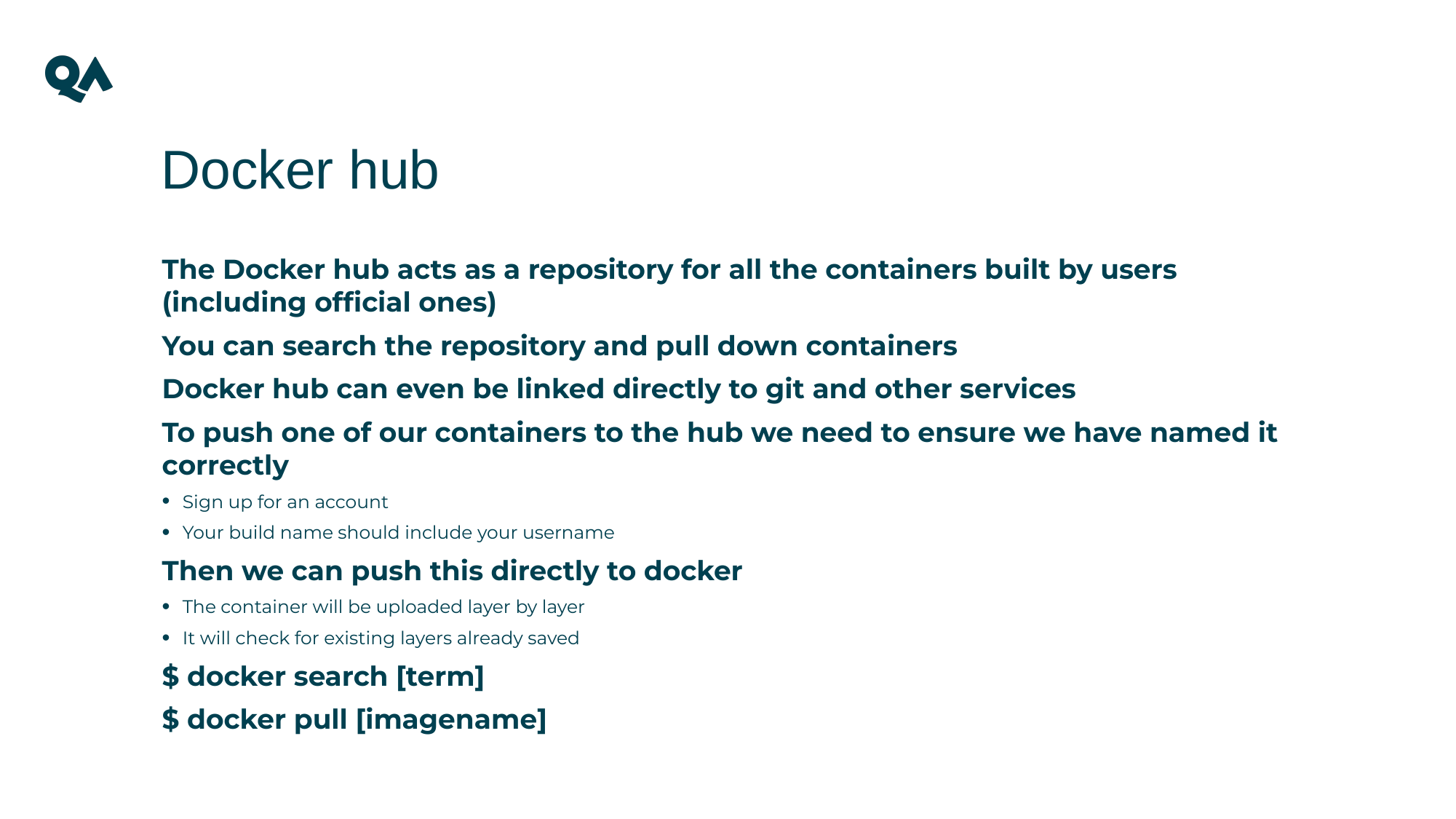

# Docker hub

The Docker hub acts as a repository for all the containers built by users (including official ones)
You can search the repository and pull down containers
Docker hub can even be linked directly to git and other services
To push one of our containers to the hub we need to ensure we have named it correctly
Sign up for an account
Your build name should include your username
Then we can push this directly to docker
The container will be uploaded layer by layer
It will check for existing layers already saved
$ docker search [term]
$ docker pull [imagename]